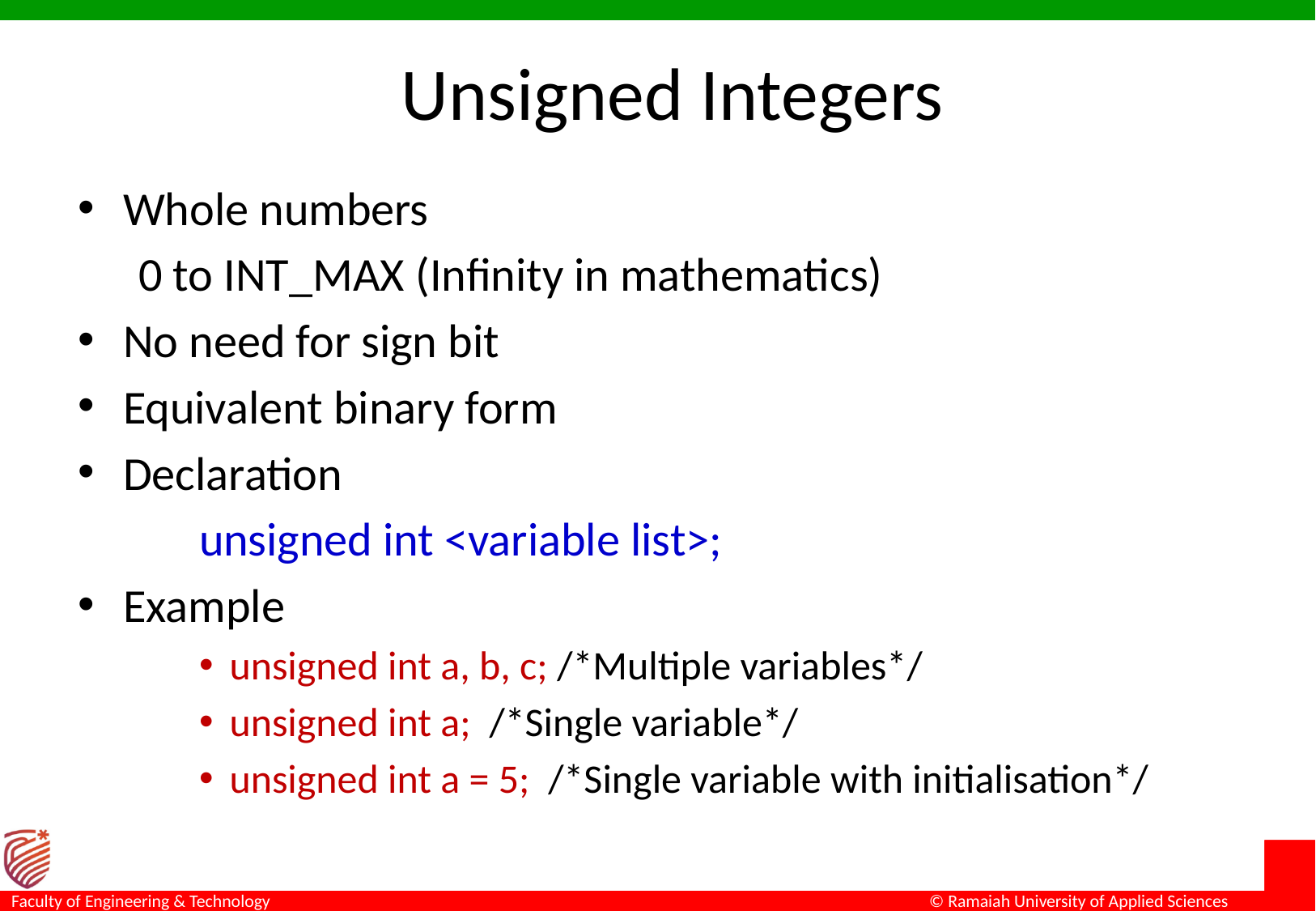

# Unsigned Integers
Whole numbers
0 to INT_MAX (Infinity in mathematics)
No need for sign bit
Equivalent binary form
Declaration
unsigned int <variable list>;
Example
unsigned int a, b, c; /*Multiple variables*/
unsigned int a;  /*Single variable*/
unsigned int a = 5;  /*Single variable with initialisation*/